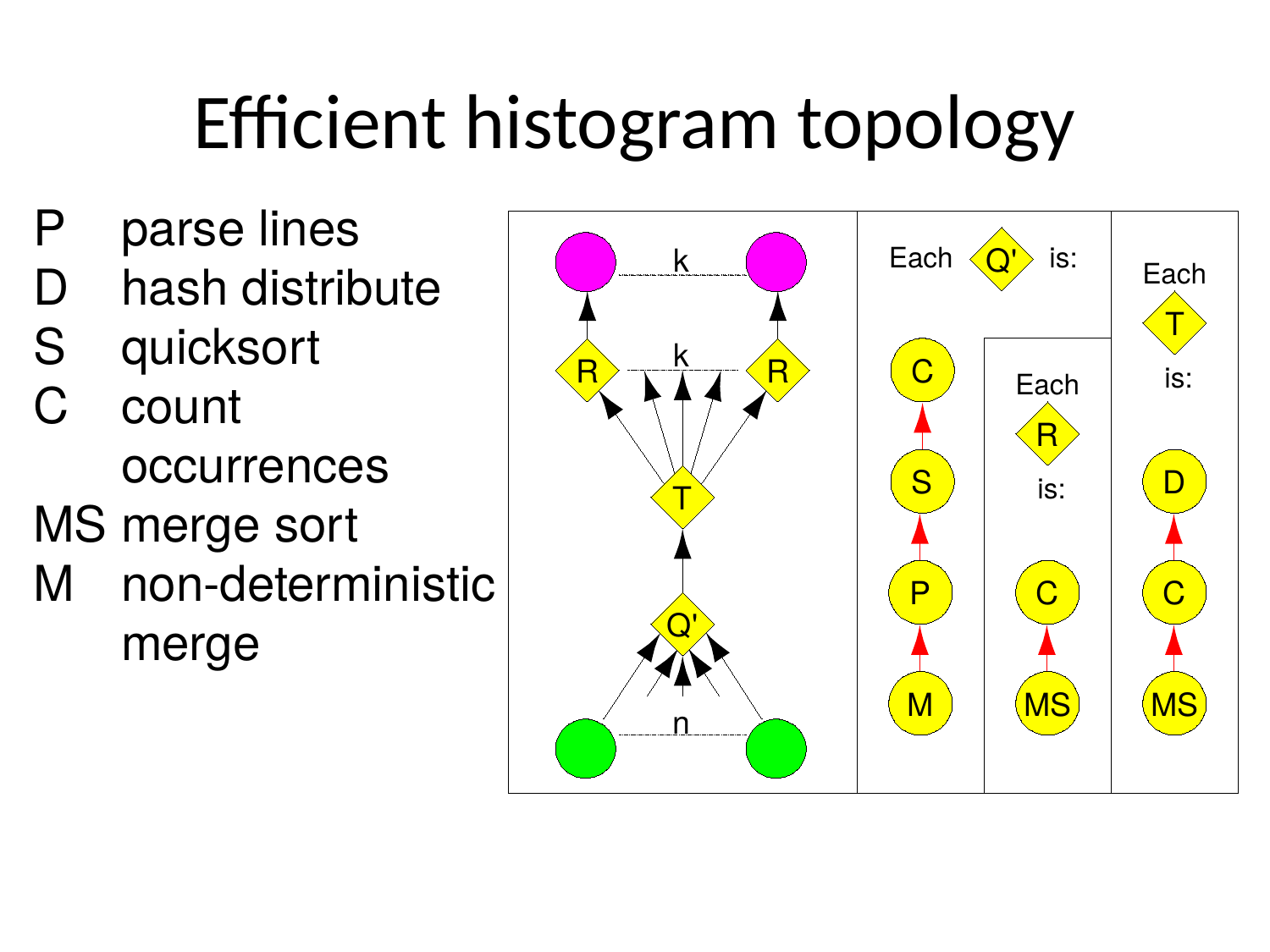

# Efficient histogram topology

P	parse lines
D 	hash distribute
S 	quicksort
C 	count occurrences
MS	merge sort
M 	non-deterministic merge

Each
is
:
  k
Q'
Each

T

  k

R
R
C
is
:
Each

R

S
D

is
:
T

P
C
C

Q'

M
MS
MS
    n